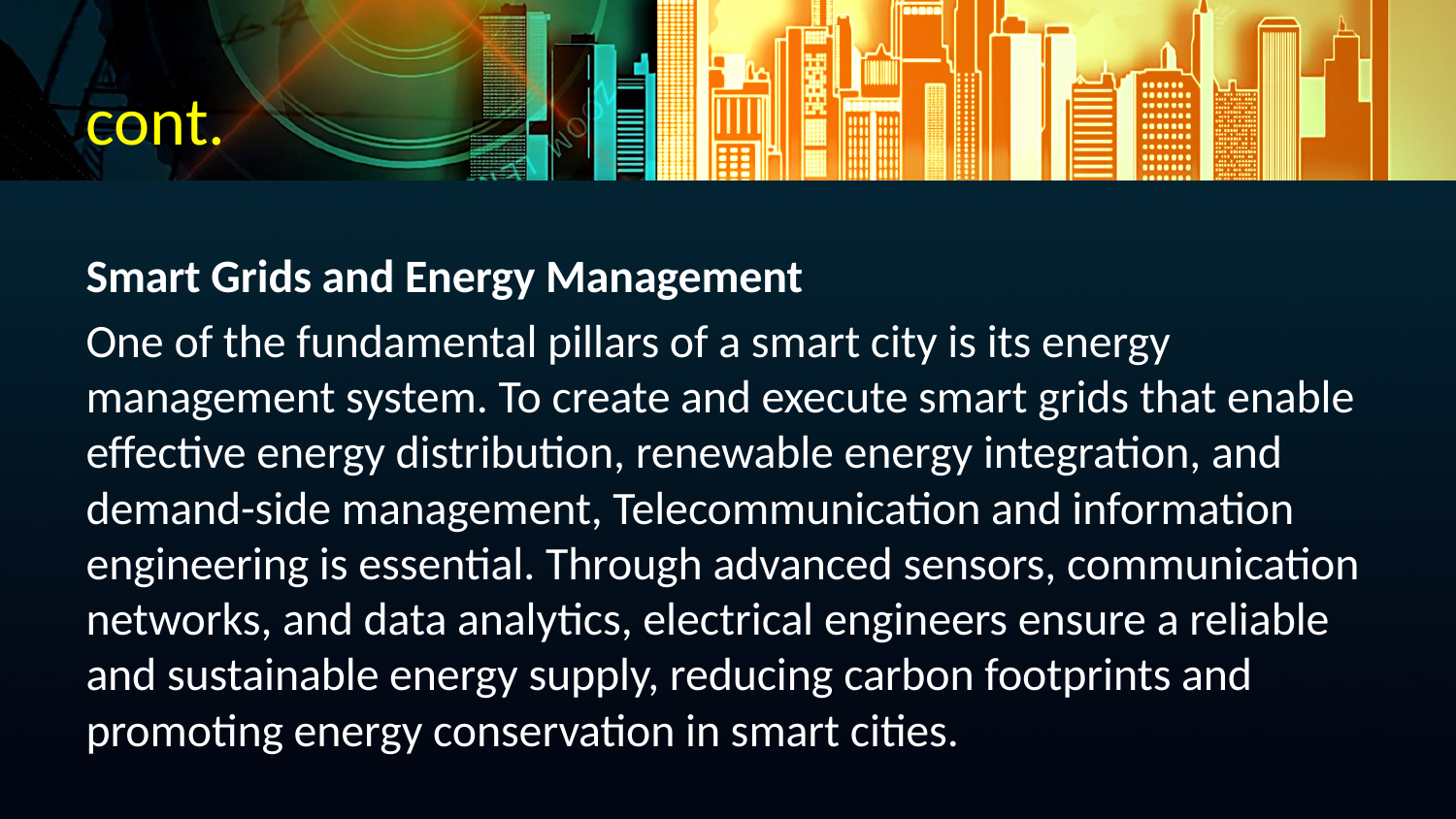

# cont.
Smart Grids and Energy Management
One of the fundamental pillars of a smart city is its energy management system. To create and execute smart grids that enable effective energy distribution, renewable energy integration, and demand-side management, Telecommunication and information  engineering is essential. Through advanced sensors, communication networks, and data analytics, electrical engineers ensure a reliable and sustainable energy supply, reducing carbon footprints and promoting energy conservation in smart cities.